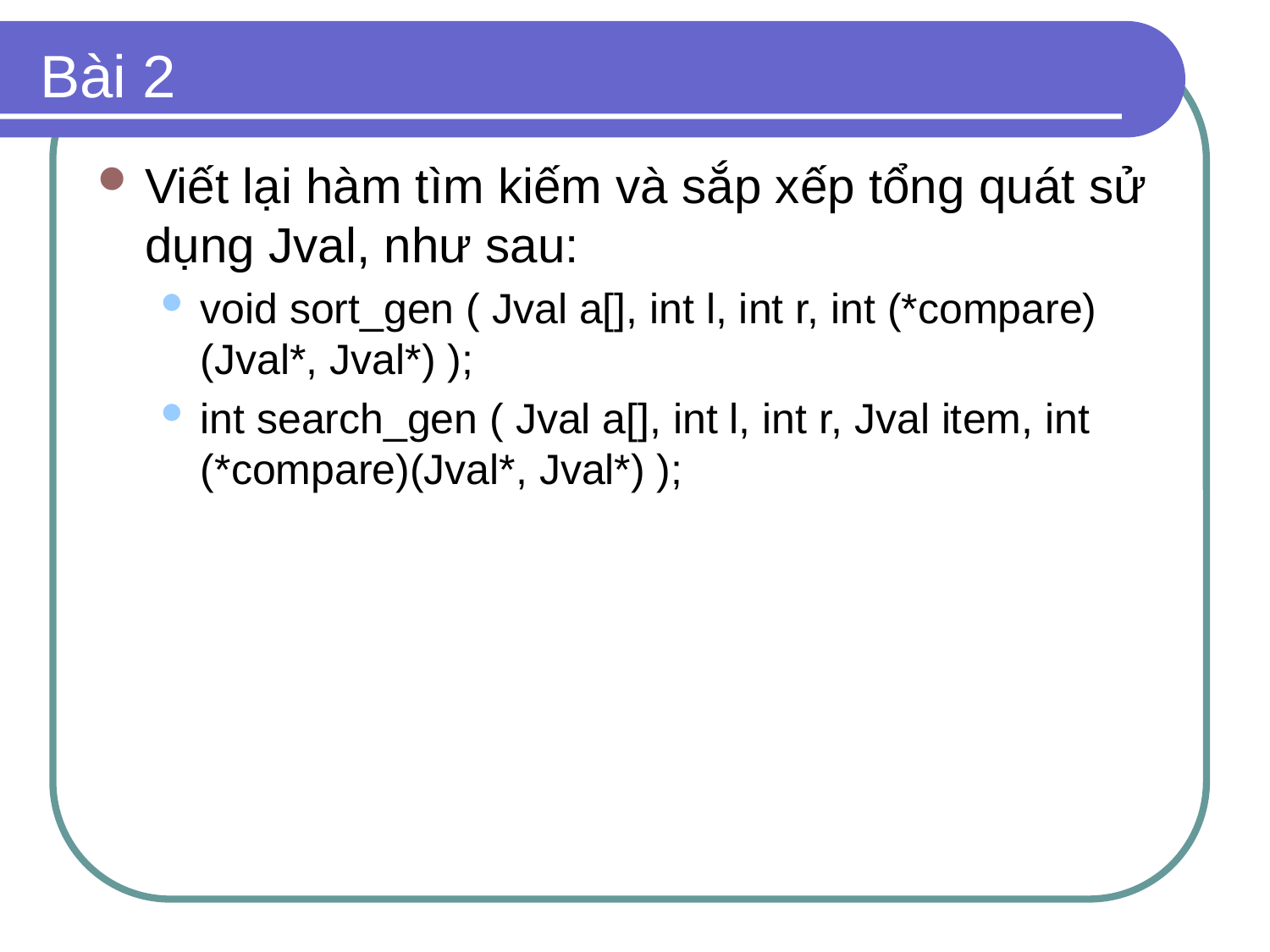

# Bài 2
Viết lại hàm tìm kiếm và sắp xếp tổng quát sử dụng Jval, như sau:
void sort_gen ( Jval a[], int l, int r, int (*compare)(Jval*, Jval*) );
int search_gen ( Jval a[], int l, int r, Jval item, int (*compare)(Jval*, Jval*) );